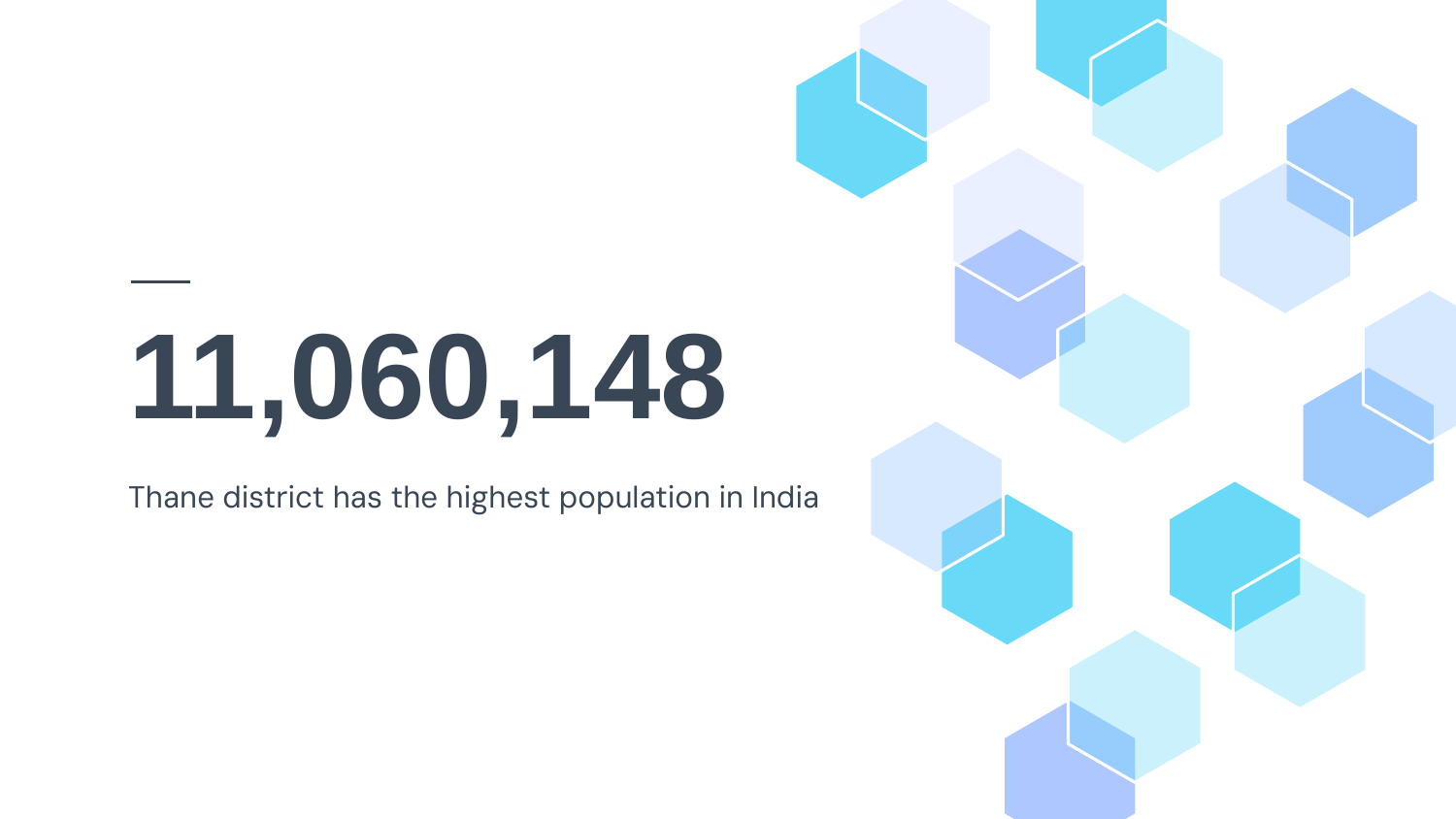

11,060,148
Thane district has the highest population in India